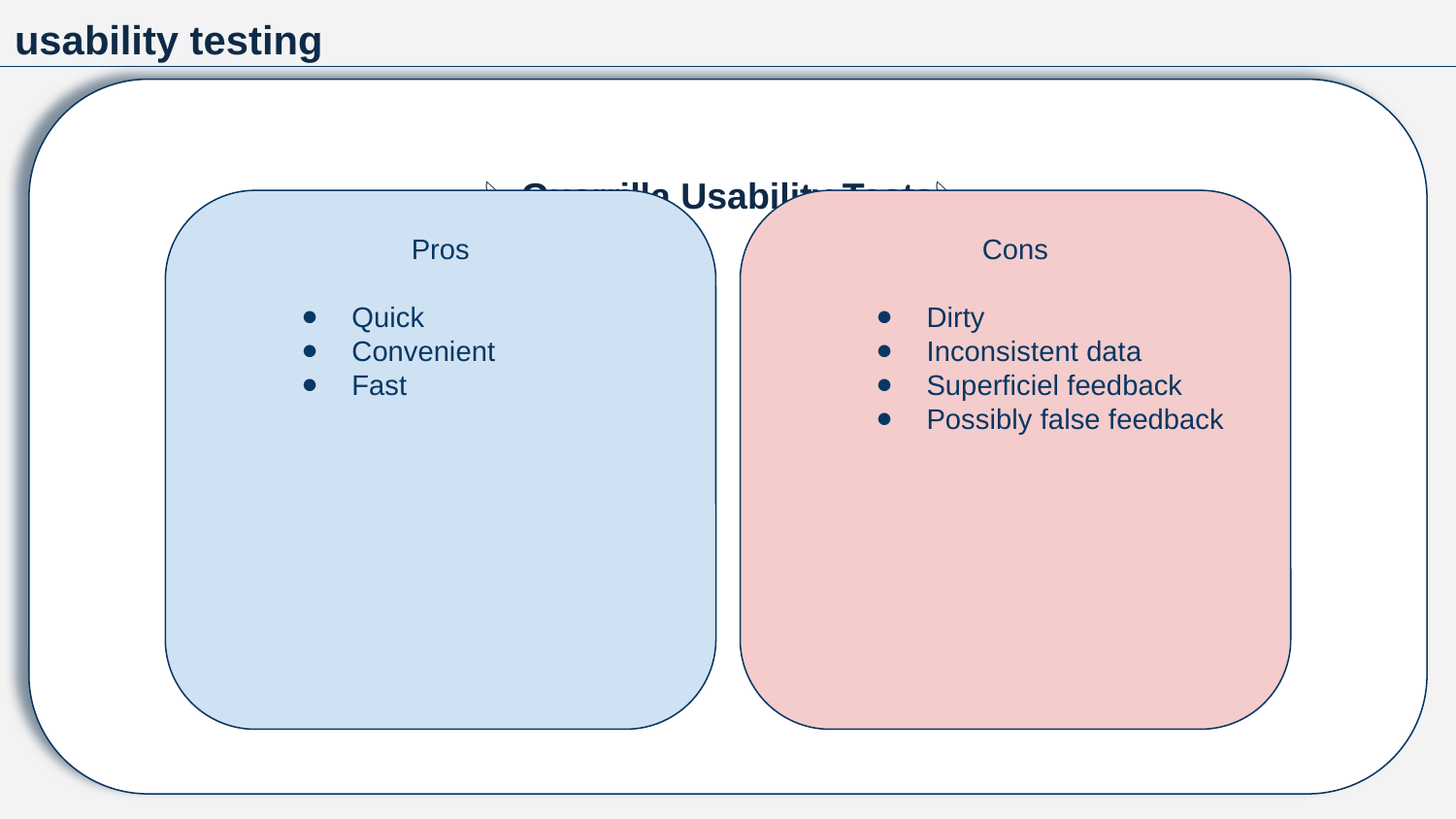

usability testing
🔪Guerrilla Usability Tests🔪
Pros

Quick
Convenient
Fast
Cons

Dirty
Inconsistent data
Superficiel feedback
Possibly false feedback